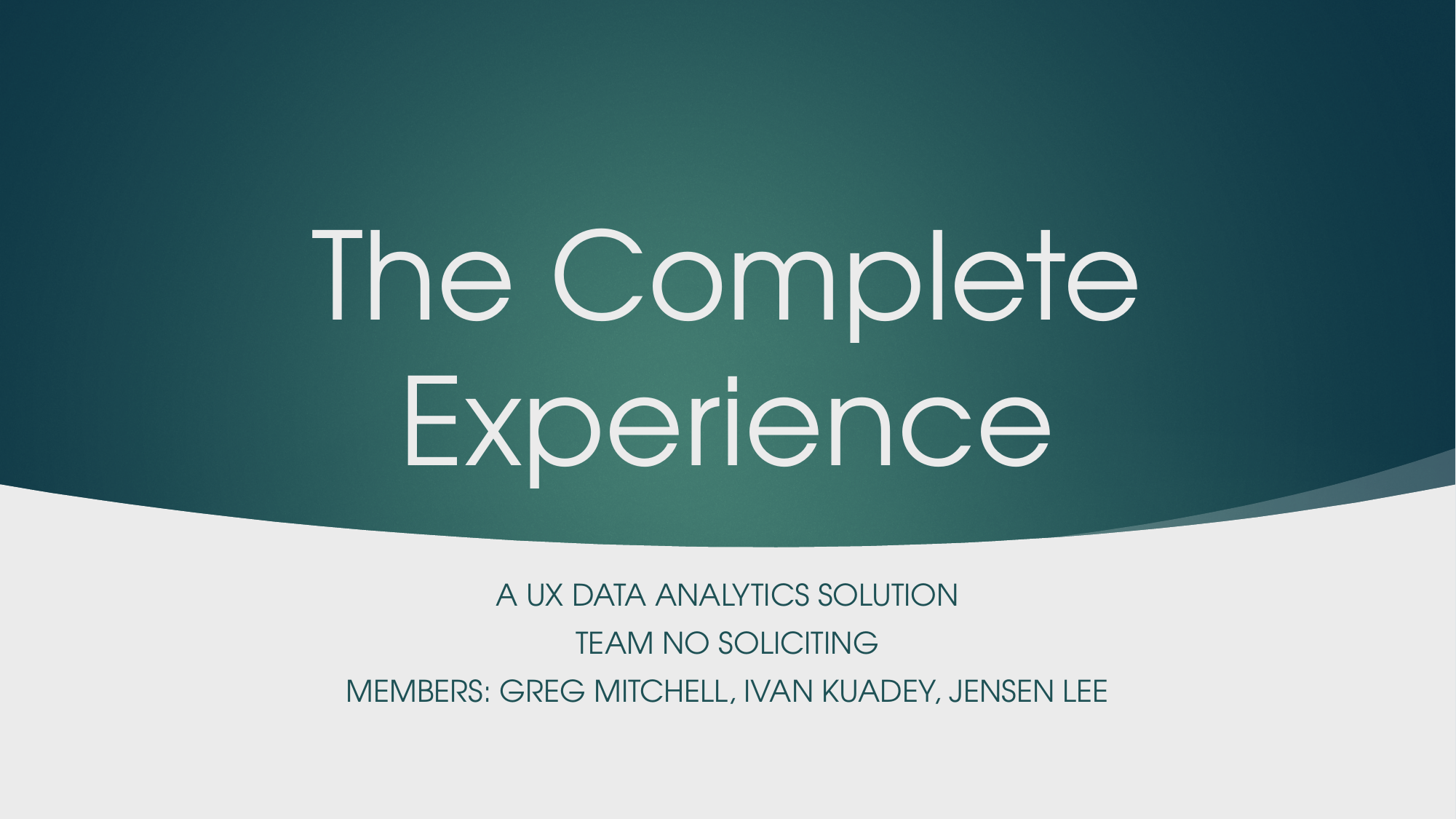

# The Complete Experience

A ux data analytics solution
Team No Soliciting
Members: Greg Mitchell, Ivan Kuadey, Jensen Lee